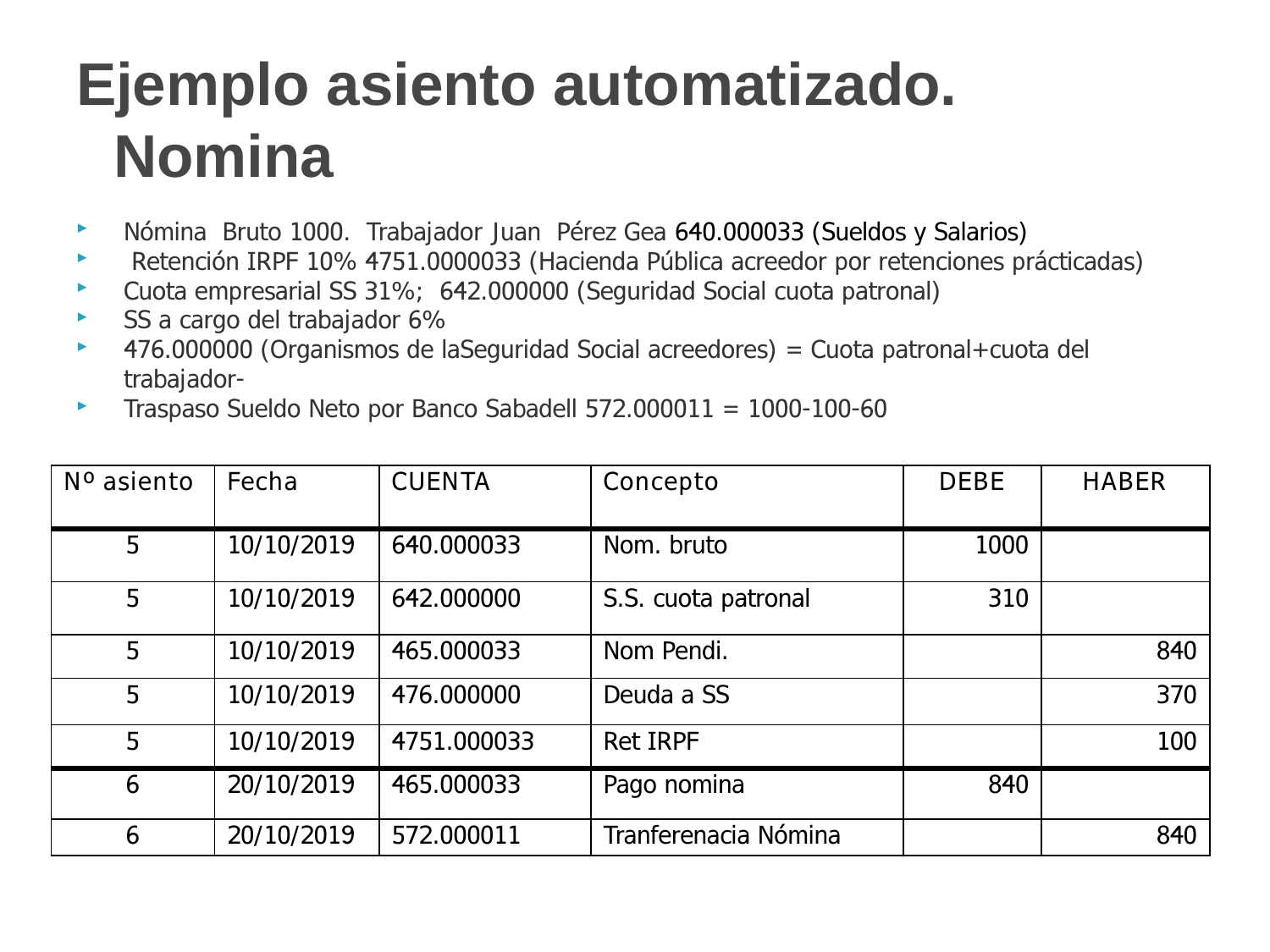

# Ejemplo asiento automatizado. Nomina
Nómina  Bruto 1000.  Trabajador Juan  Pérez Gea 640.000033 (Sueldos y Salarios)
 Retención IRPF 10% 4751.0000033 (Hacienda Pública acreedor por retenciones prácticadas)
Cuota empresarial SS 31%;  642.000000 (Seguridad Social cuota patronal)
SS a cargo del trabajador 6%
476.000000 (Organismos de laSeguridad Social acreedores) = Cuota patronal+cuota del trabajador-
Traspaso Sueldo Neto por Banco Sabadell 572.000011 = 1000-100-60
| Nº asiento | Fecha | CUENTA | Concepto | DEBE | HABER |
| --- | --- | --- | --- | --- | --- |
| 5 | 10/10/2019 | 640.000033 | Nom. bruto | 1000 |  |
| 5 | 10/10/2019 | 642.000000 | S.S. cuota patronal | 310 |  |
| 5 | 10/10/2019 | 465.000033 | Nom Pendi. |  | 840 |
| 5 | 10/10/2019 | 476.000000 | Deuda a SS |  | 370 |
| 5 | 10/10/2019 | 4751.000033 | Ret IRPF |  | 100 |
| 6 | 20/10/2019 | 465.000033 | Pago nomina | 840 |  |
| 6 | 20/10/2019 | 572.000011 | Tranferenacia Nómina |  | 840 |